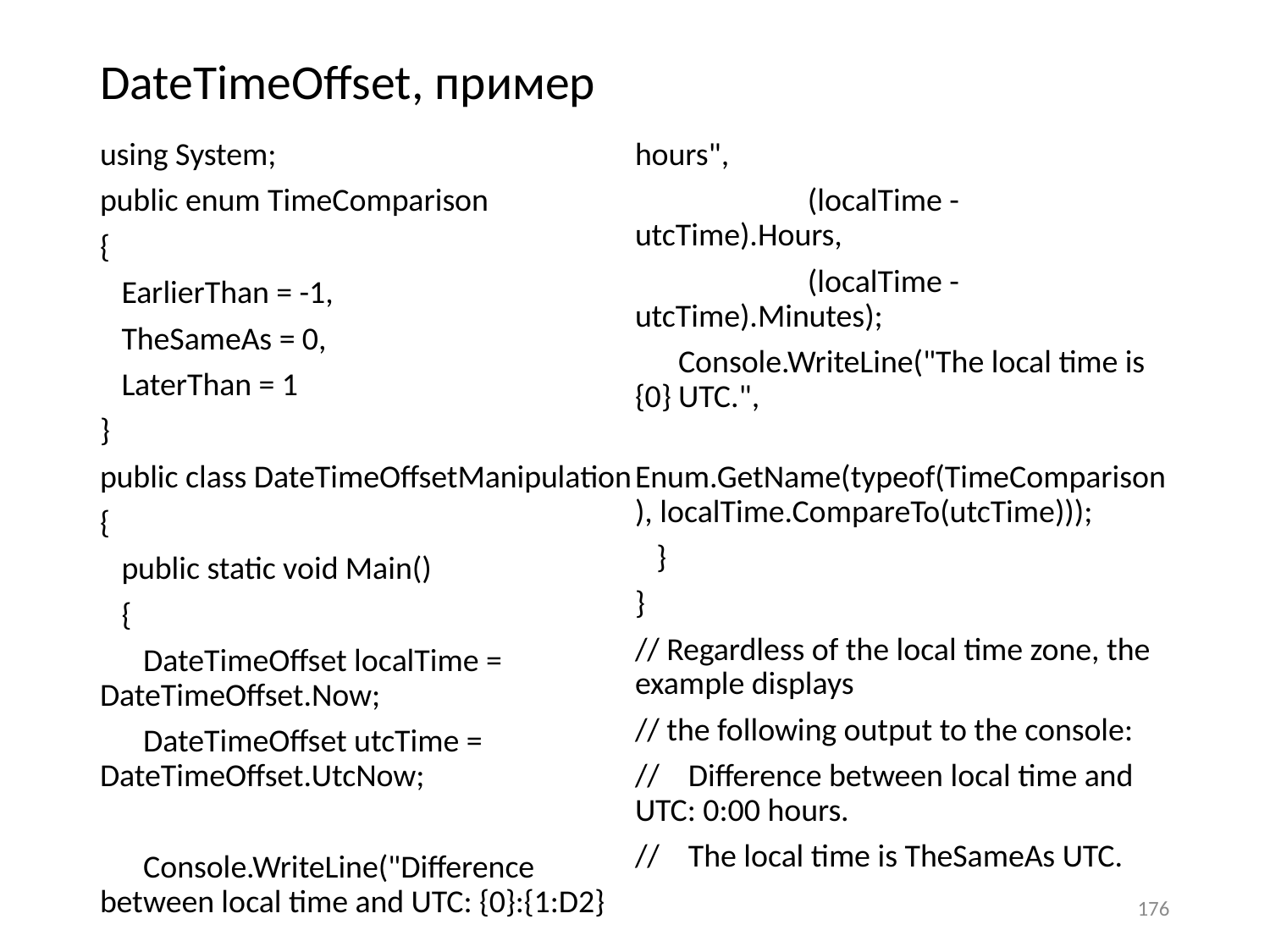

# DateTimeOffset, пример
using System;
public enum TimeComparison
{
   EarlierThan = -1,
   TheSameAs = 0,
   LaterThan = 1
}
public class DateTimeOffsetManipulation
{
   public static void Main()
   {
      DateTimeOffset localTime = DateTimeOffset.Now;
      DateTimeOffset utcTime = DateTimeOffset.UtcNow;

      Console.WriteLine("Difference between local time and UTC: {0}:{1:D2} hours",
                        (localTime - utcTime).Hours,
                        (localTime - utcTime).Minutes);
      Console.WriteLine("The local time is {0} UTC.",
                        Enum.GetName(typeof(TimeComparison), localTime.CompareTo(utcTime)));
   }
}
// Regardless of the local time zone, the example displays
// the following output to the console:
//    Difference between local time and UTC: 0:00 hours.
//    The local time is TheSameAs UTC.
176